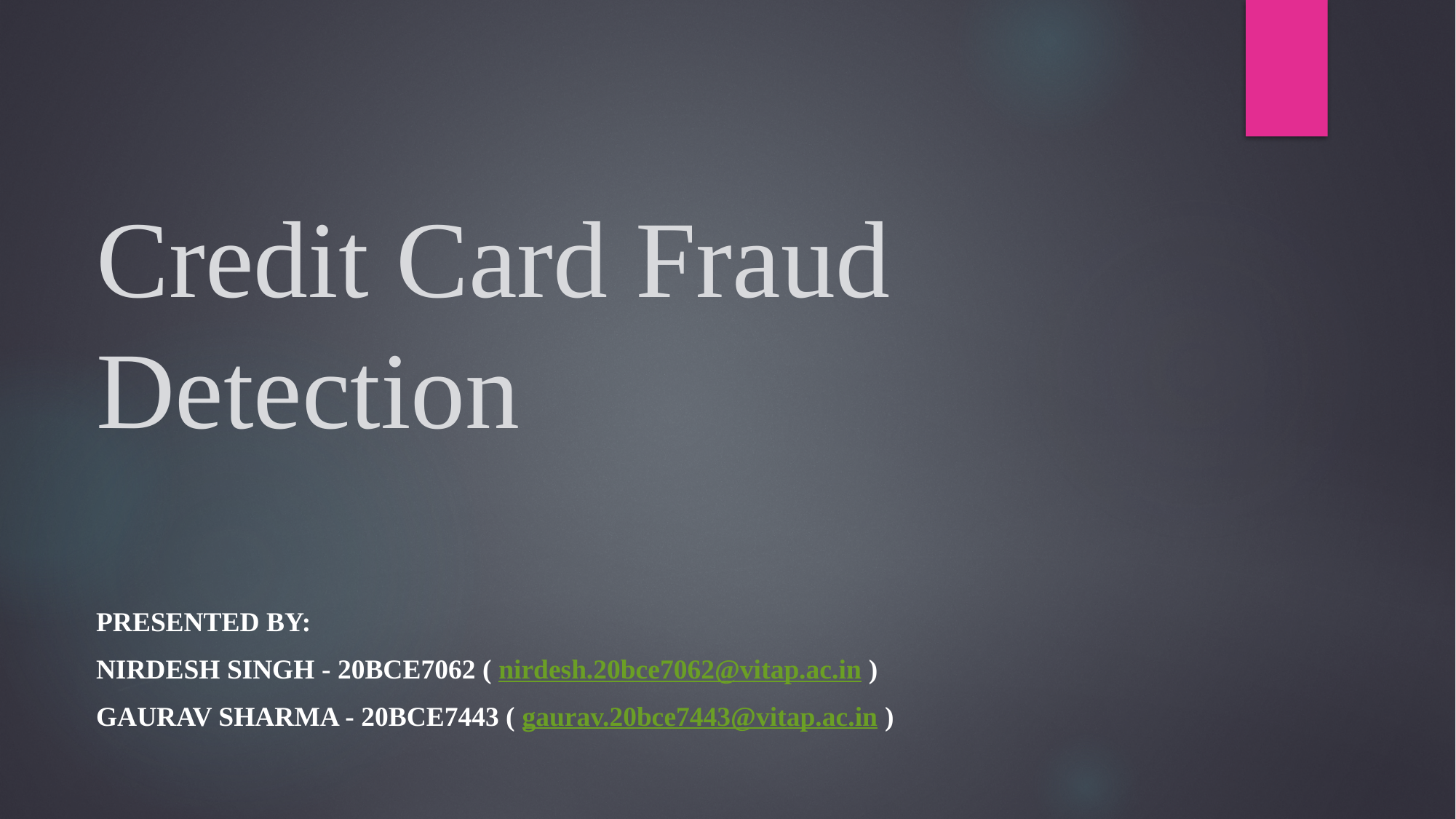

# Credit Card Fraud Detection
PRESENTED BY:
NIRDESH SINGH - 20BCE7062 ( nirdesh.20bce7062@vitap.ac.in )
GAURAV SHARMA - 20BCE7443 ( gaurav.20bce7443@vitap.ac.in )